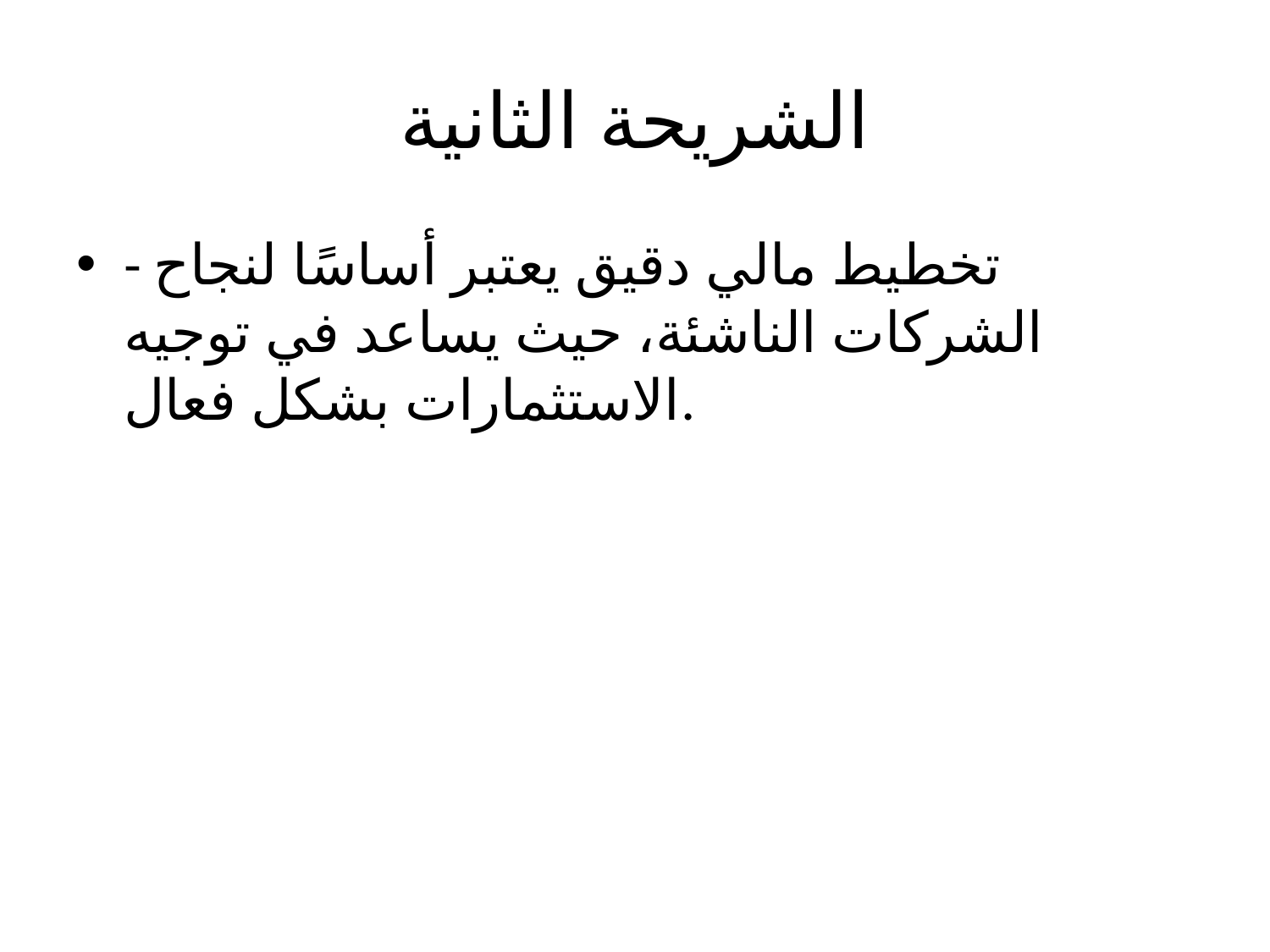

# الشريحة الثانية
- تخطيط مالي دقيق يعتبر أساسًا لنجاح الشركات الناشئة، حيث يساعد في توجيه الاستثمارات بشكل فعال.